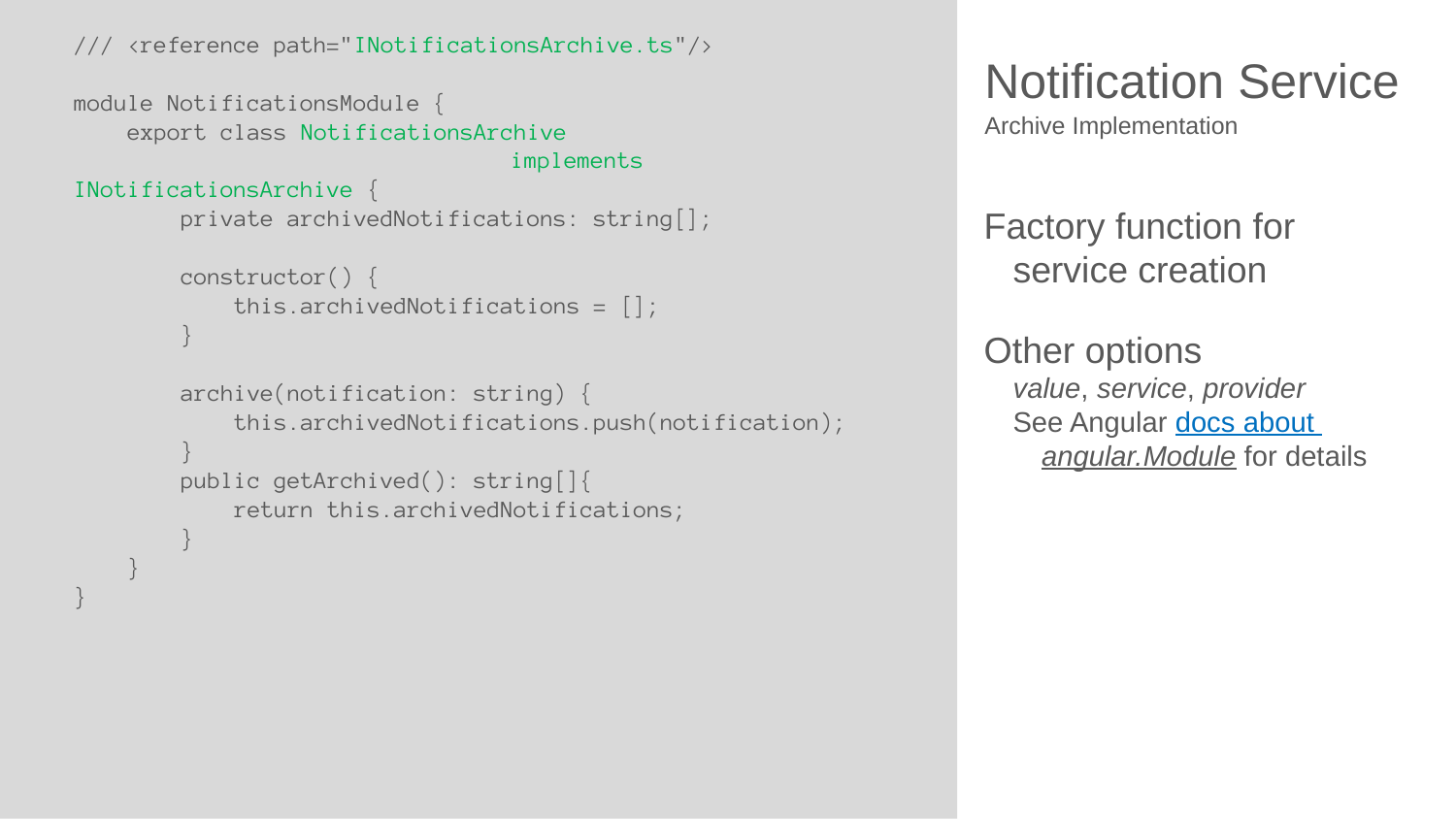

/// <reference path="INotificationsArchive.ts"/>

module NotificationsModule {
    export class NotificationsArchive
			implements INotificationsArchive {
        private archivedNotifications: string[];

        constructor() {
            this.archivedNotifications = [];
        }

        archive(notification: string) {
            this.archivedNotifications.push(notification);
        }
        public getArchived(): string[]{
            return this.archivedNotifications;
        }
    }
}
# Notification Service
Archive Implementation
Factory function for service creation
Other options
value, service, provider
See Angular docs about angular.Module for details